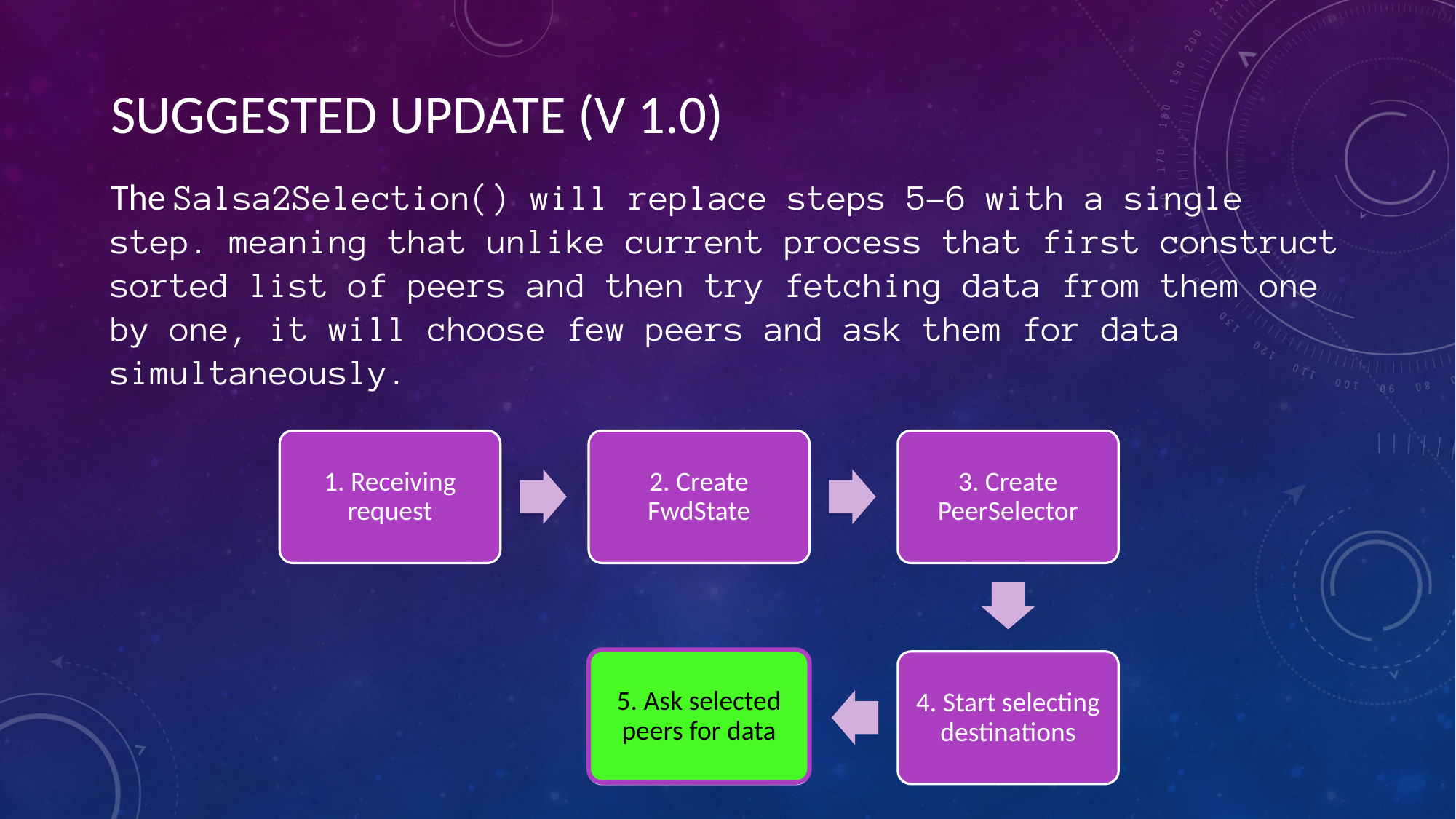

# Suggested update (V 1.0)
The Salsa2Selection() will replace steps 5-6 with a single step. meaning that unlike current process that first construct sorted list of peers and then try fetching data from them one by one, it will choose few peers and ask them for data simultaneously.

1. Receiving request
2. Create FwdState
3. Create PeerSelector

5. Ask selected peers for data
5. Creates FwdServers and add to servers list
4. Start selecting destinations